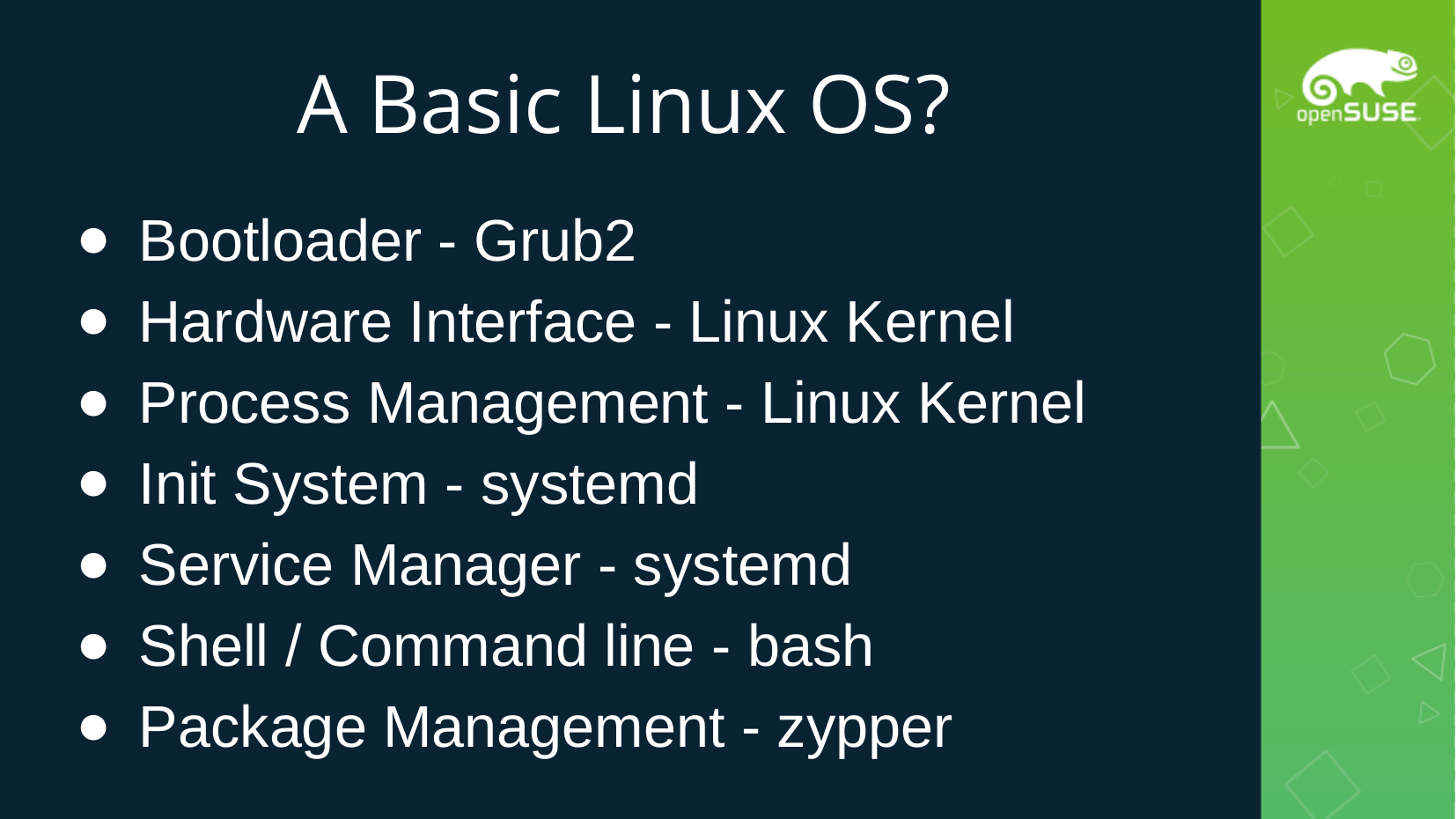

# A Basic Linux OS?
Bootloader - Grub2
Hardware Interface - Linux Kernel
Process Management - Linux Kernel
Init System - systemd
Service Manager - systemd
Shell / Command line - bash
Package Management - zypper